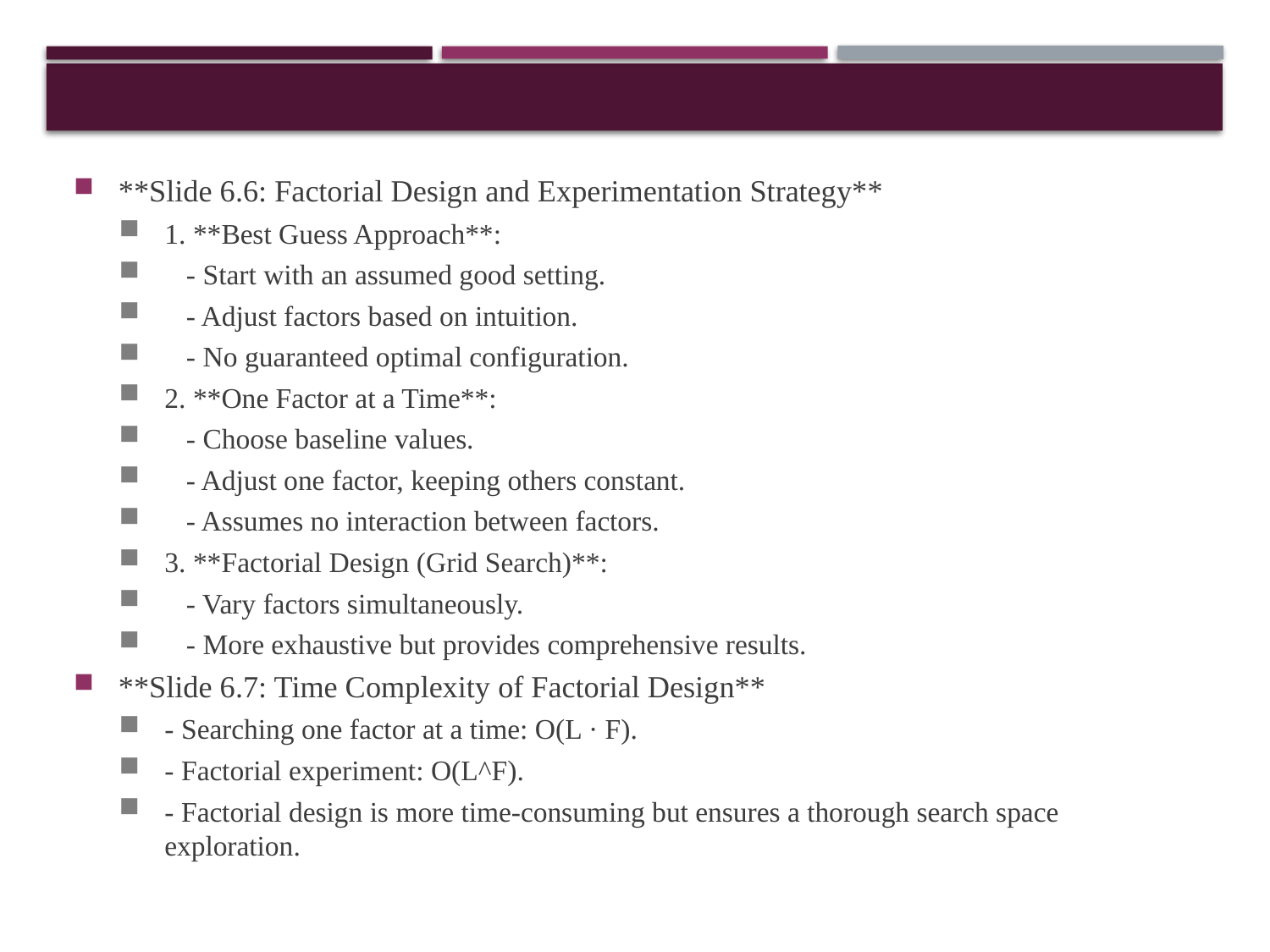

#
**Slide 6.6: Factorial Design and Experimentation Strategy**
1. **Best Guess Approach**:
   - Start with an assumed good setting.
   - Adjust factors based on intuition.
   - No guaranteed optimal configuration.
2. **One Factor at a Time**:
   - Choose baseline values.
   - Adjust one factor, keeping others constant.
   - Assumes no interaction between factors.
3. **Factorial Design (Grid Search)**:
   - Vary factors simultaneously.
   - More exhaustive but provides comprehensive results.
**Slide 6.7: Time Complexity of Factorial Design**
- Searching one factor at a time: O(L · F).
- Factorial experiment: O(L^F).
- Factorial design is more time-consuming but ensures a thorough search space exploration.